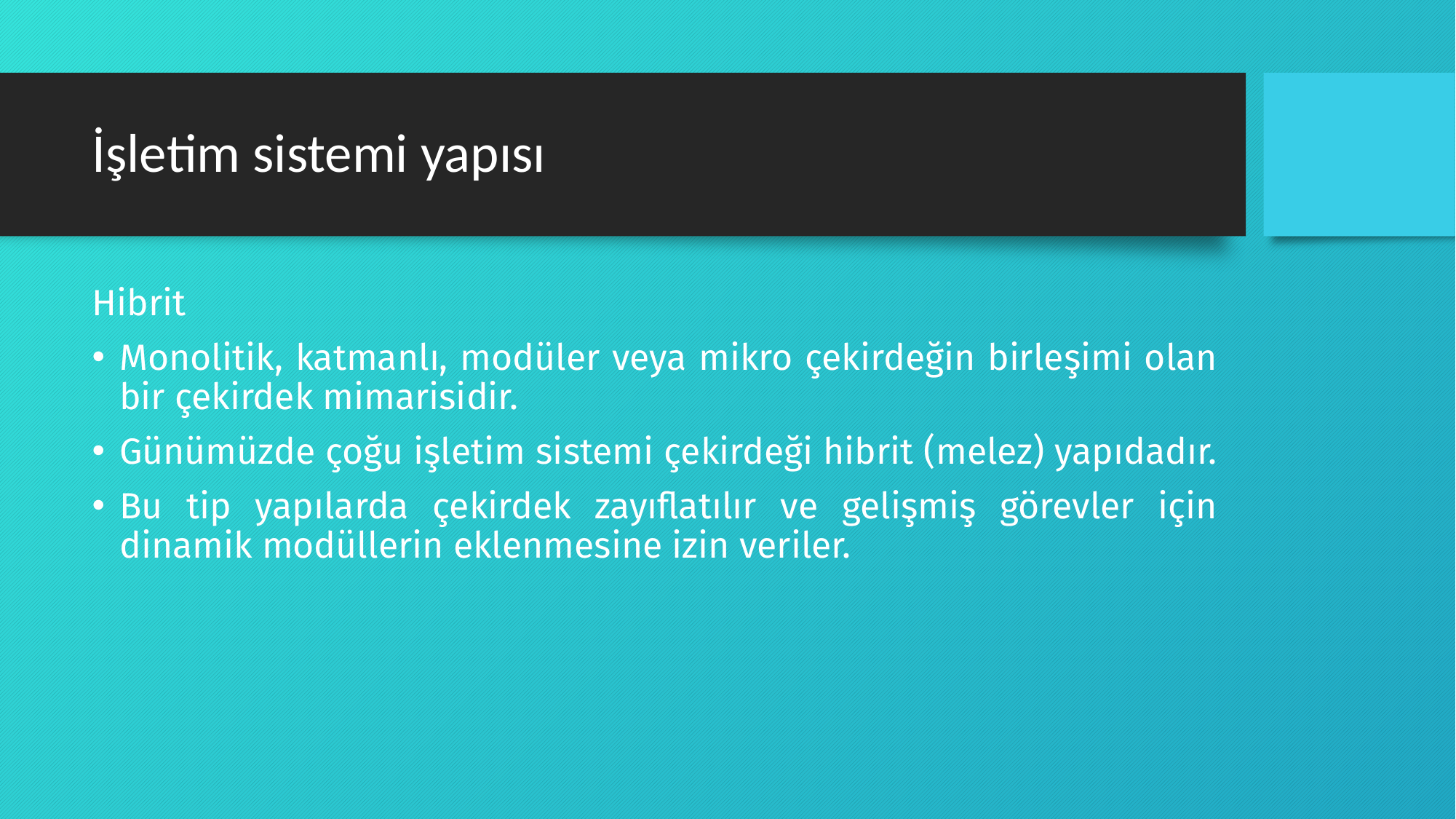

# İşletim sistemi yapısı
Hibrit
Monolitik, katmanlı, modüler veya mikro çekirdeğin birleşimi olan bir çekirdek mimarisidir.
Günümüzde çoğu işletim sistemi çekirdeği hibrit (melez) yapıdadır.
Bu tip yapılarda çekirdek zayıflatılır ve gelişmiş görevler için dinamik modüllerin eklenmesine izin veriler.